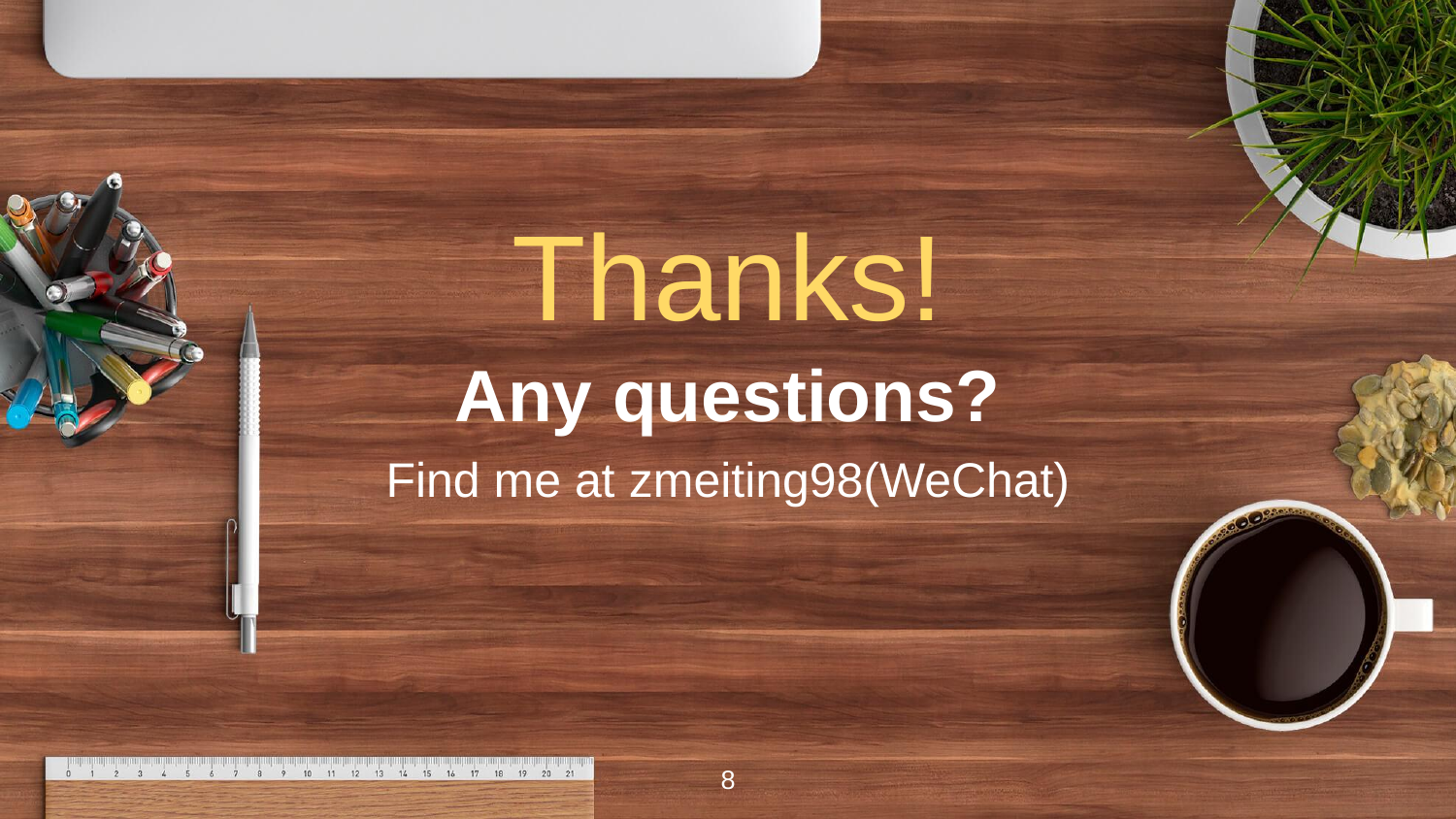

Thanks!
Any questions?
Find me at zmeiting98(WeChat)
8